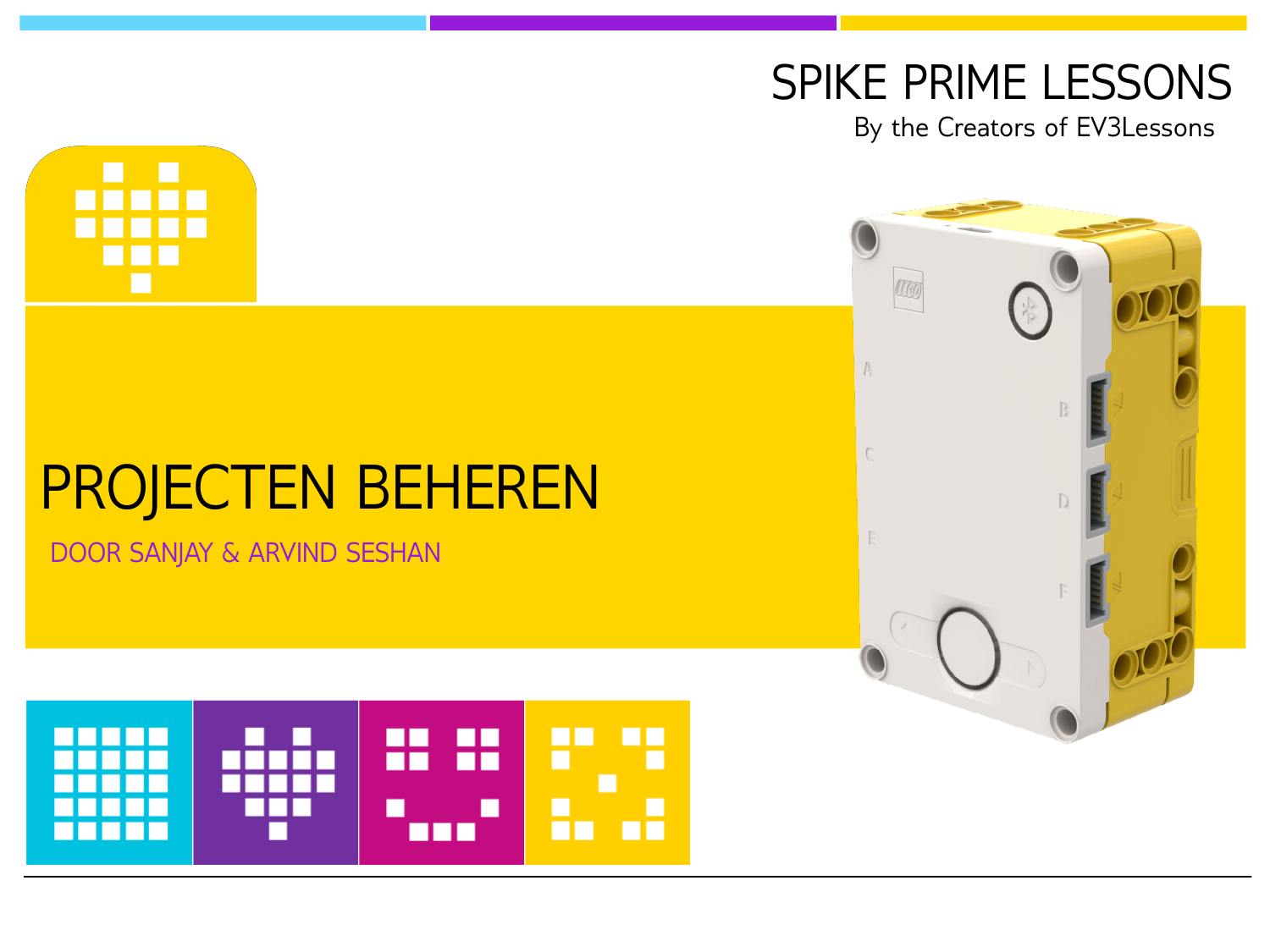

# Projecten beheren
Door SANJAY & ARVIND SESHAN